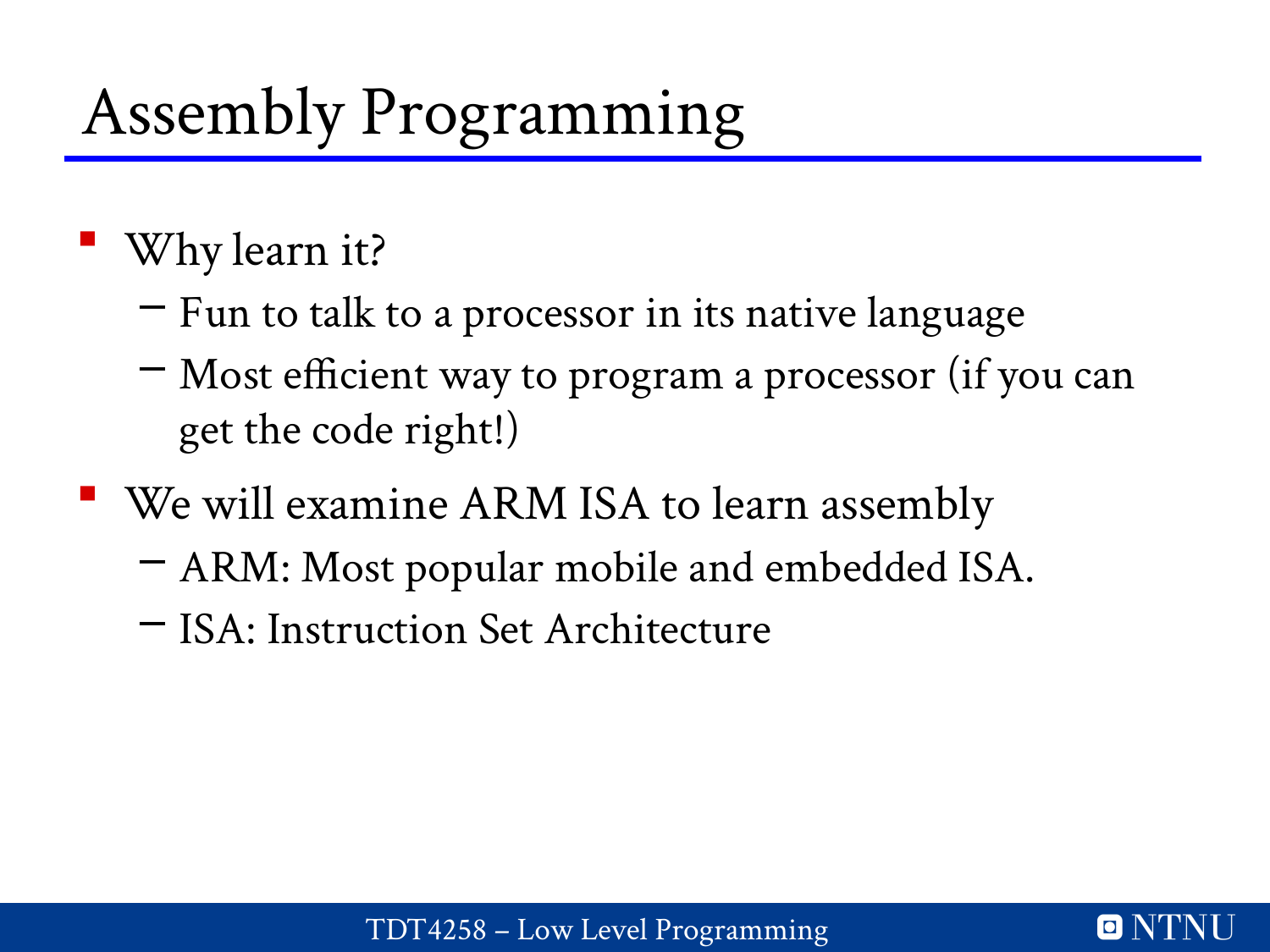

Assembly Programming
Why learn it?
Fun to talk to a processor in its native language
Most efficient way to program a processor (if you can get the code right!)
We will examine ARM ISA to learn assembly
ARM: Most popular mobile and embedded ISA.
ISA: Instruction Set Architecture